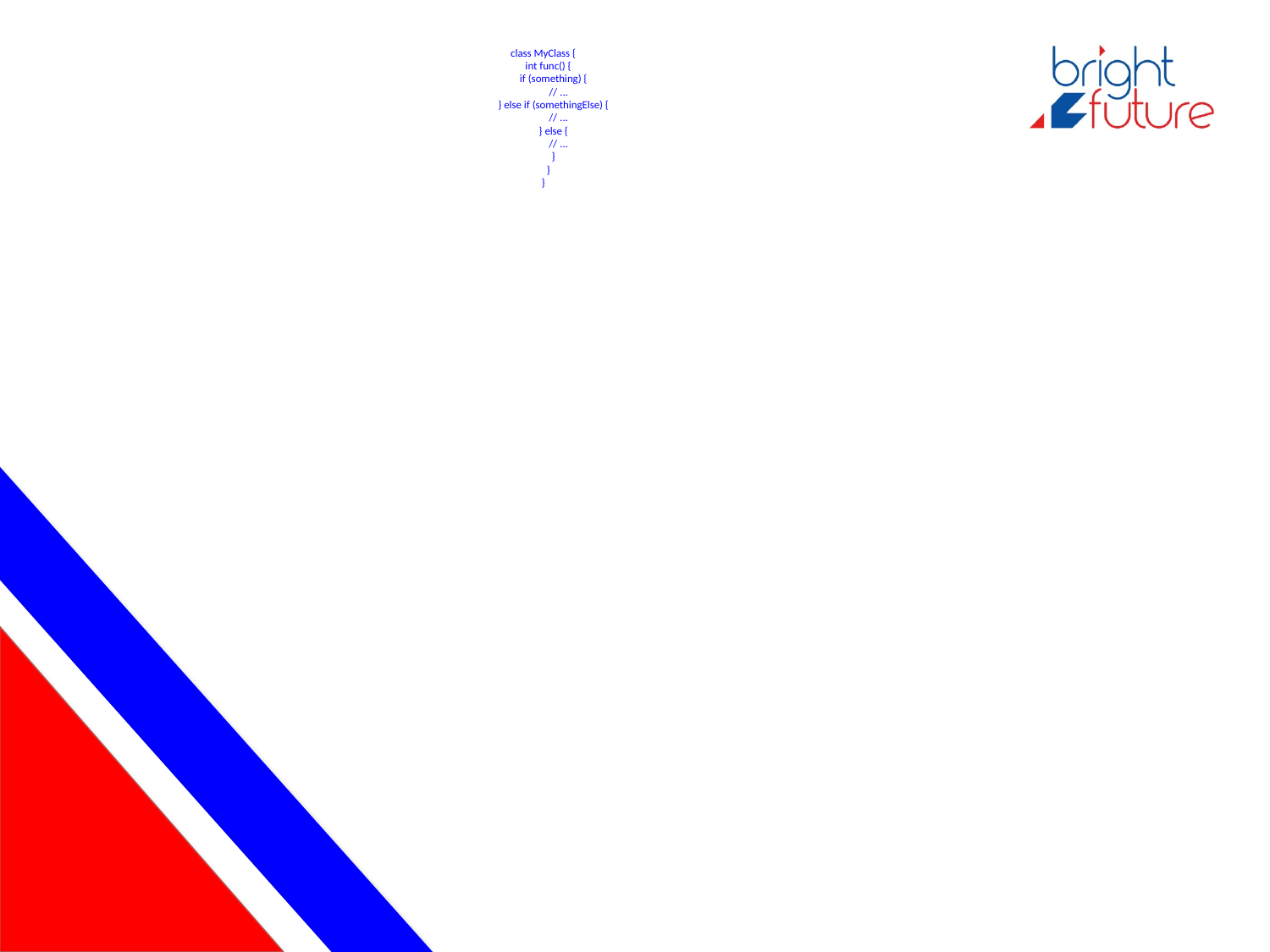

# class MyClass { int func() { if (something) { // ... } else if (somethingElse) { // ... } else { // ... } } }